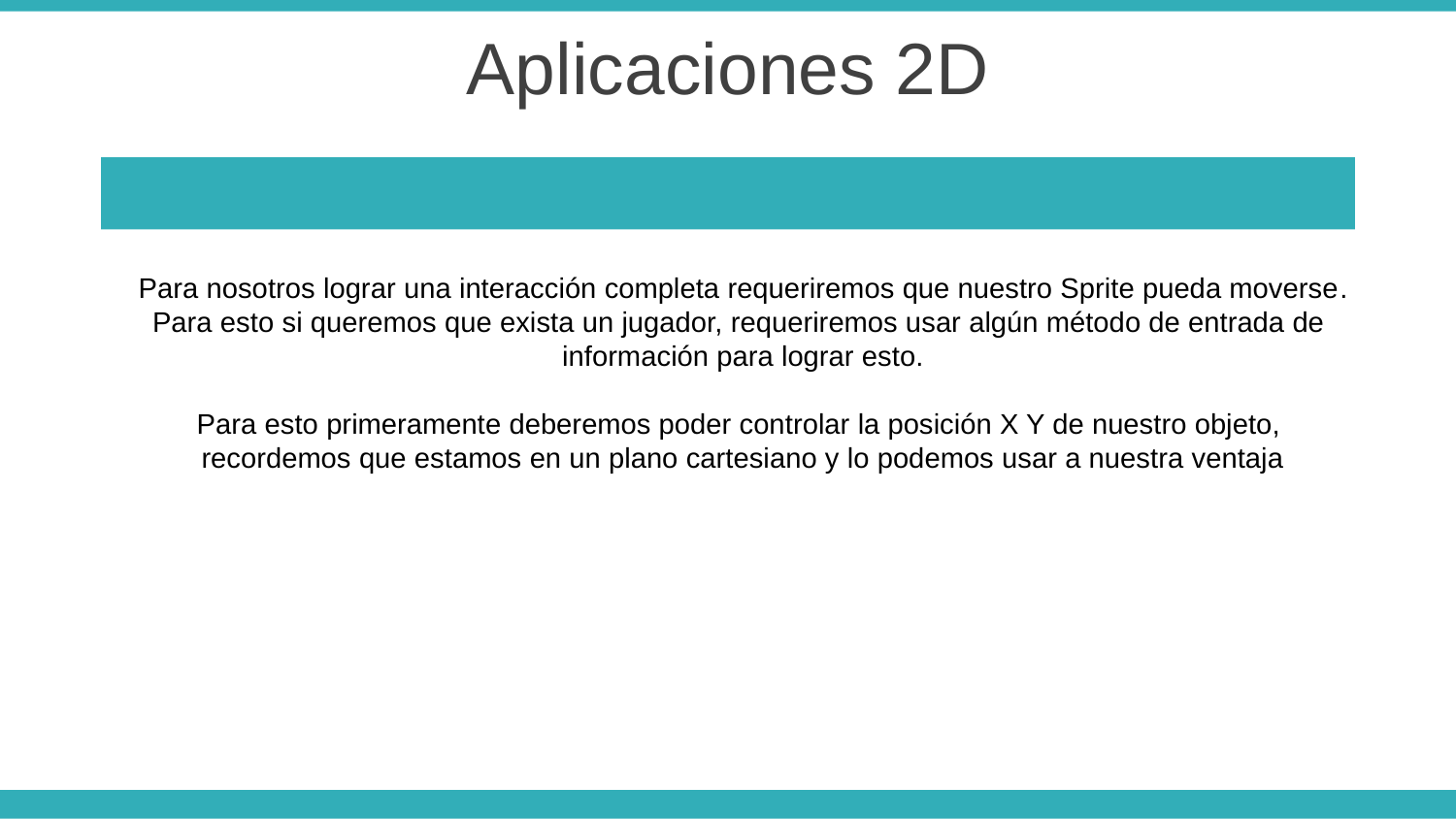

Aplicaciones 2D

Para nosotros lograr una interacción completa requeriremos que nuestro Sprite pueda moverse.
Para esto si queremos que exista un jugador, requeriremos usar algún método de entrada de
información para lograr esto.

Para esto primeramente deberemos poder controlar la posición X Y de nuestro objeto,
recordemos que estamos en un plano cartesiano y lo podemos usar a nuestra ventaja